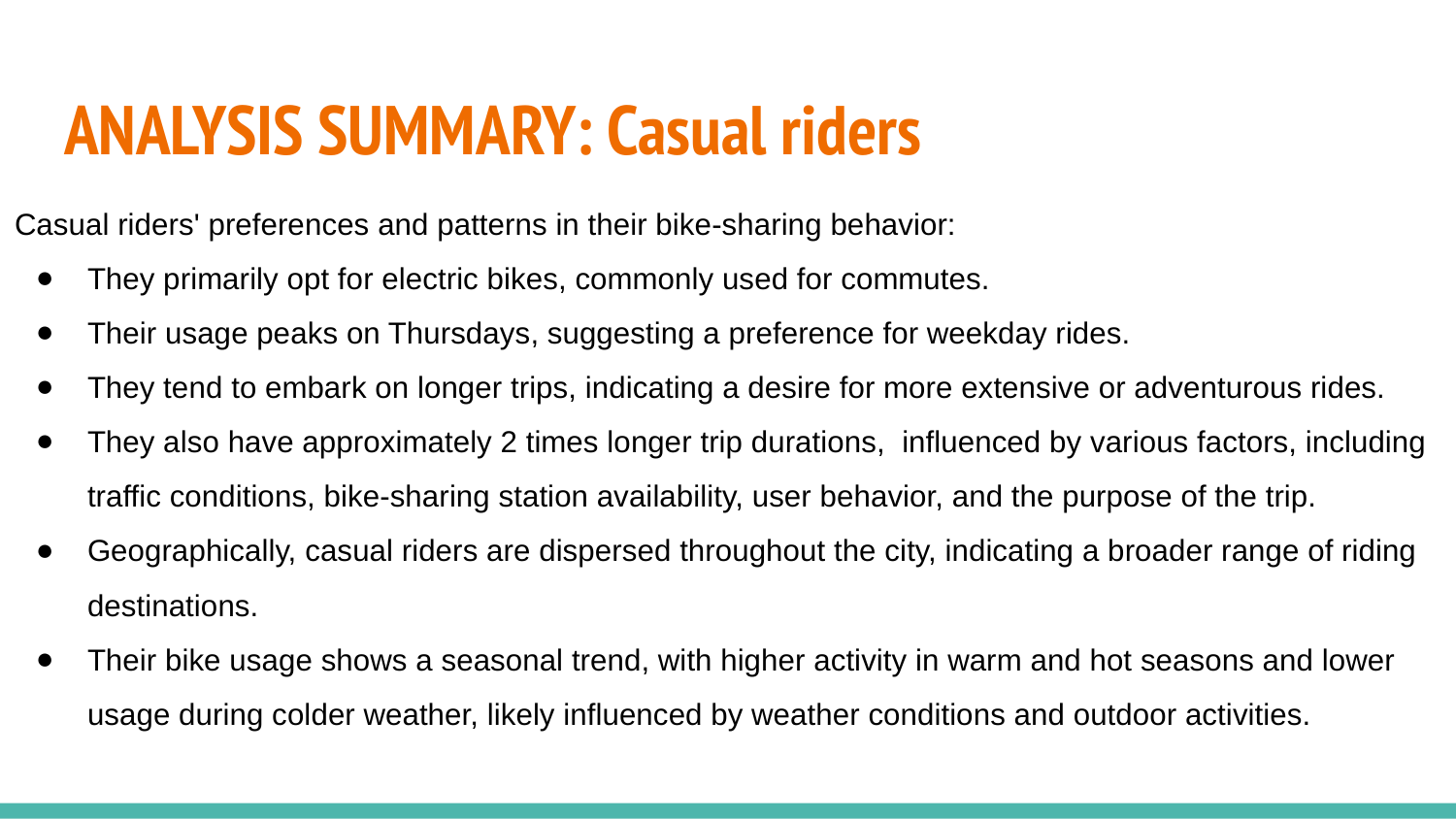

# ANALYSIS SUMMARY: Casual riders
Casual riders' preferences and patterns in their bike-sharing behavior:
They primarily opt for electric bikes, commonly used for commutes.
Their usage peaks on Thursdays, suggesting a preference for weekday rides.
They tend to embark on longer trips, indicating a desire for more extensive or adventurous rides.
They also have approximately 2 times longer trip durations,  influenced by various factors, including traffic conditions, bike-sharing station availability, user behavior, and the purpose of the trip.
Geographically, casual riders are dispersed throughout the city, indicating a broader range of riding destinations.
Their bike usage shows a seasonal trend, with higher activity in warm and hot seasons and lower usage during colder weather, likely influenced by weather conditions and outdoor activities.